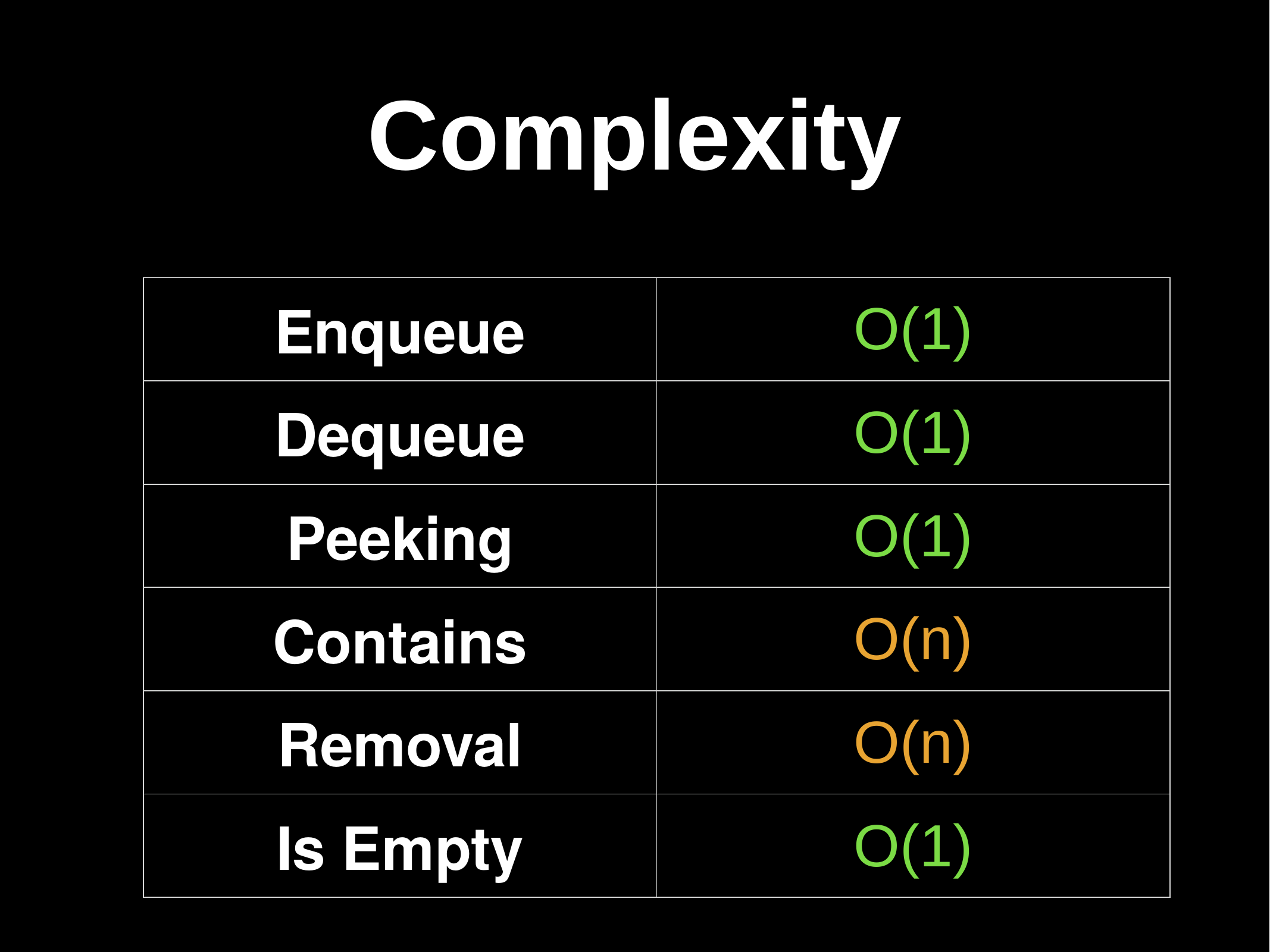

# Complexity
| Enqueue | O(1) |
| --- | --- |
| Dequeue | O(1) |
| Peeking | O(1) |
| Contains | O(n) |
| Removal | O(n) |
| Is Empty | O(1) |